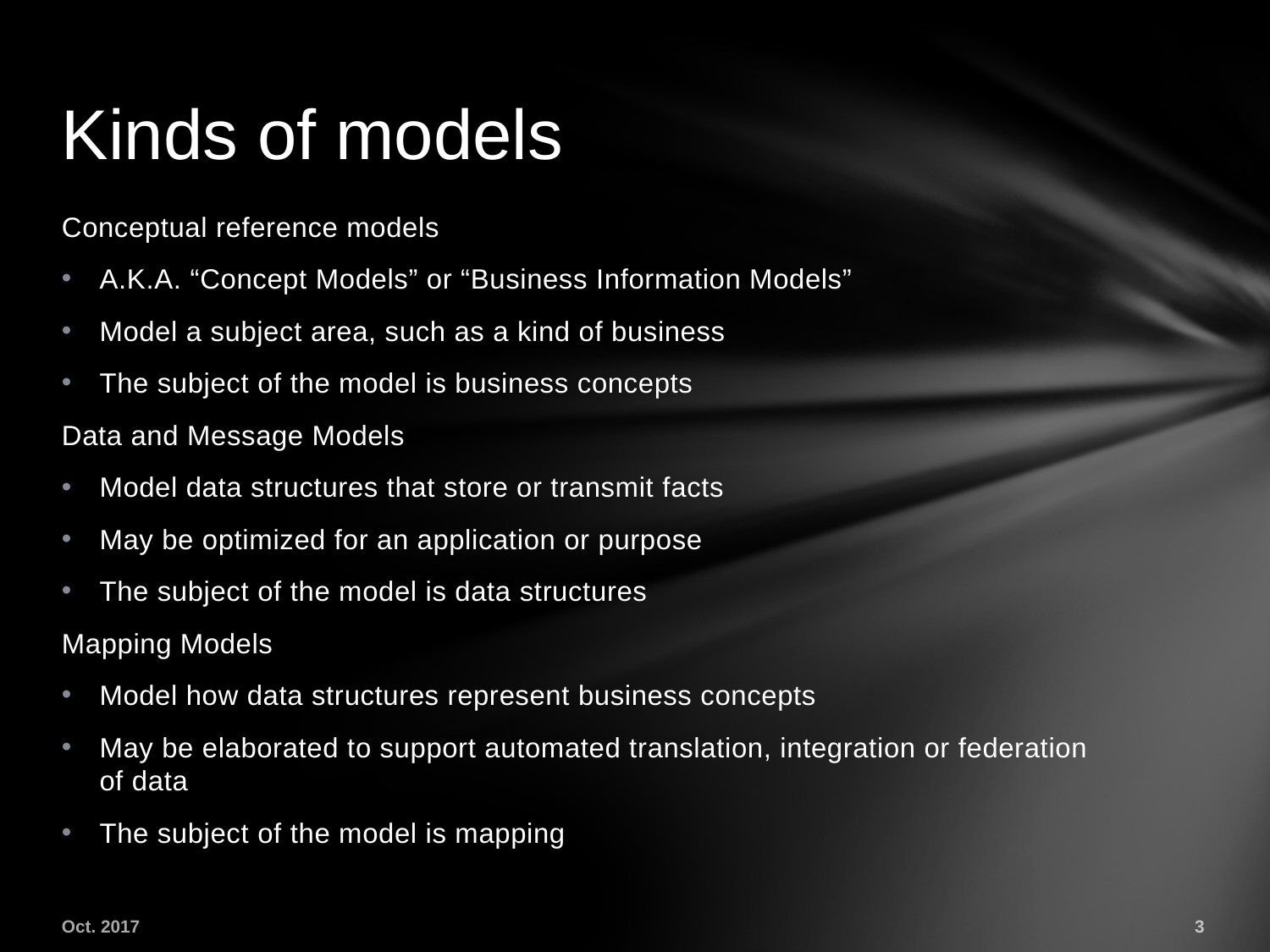

# Kinds of models
Conceptual reference models
A.K.A. “Concept Models” or “Business Information Models”
Model a subject area, such as a kind of business
The subject of the model is business concepts
Data and Message Models
Model data structures that store or transmit facts
May be optimized for an application or purpose
The subject of the model is data structures
Mapping Models
Model how data structures represent business concepts
May be elaborated to support automated translation, integration or federation of data
The subject of the model is mapping
Oct. 2017

3